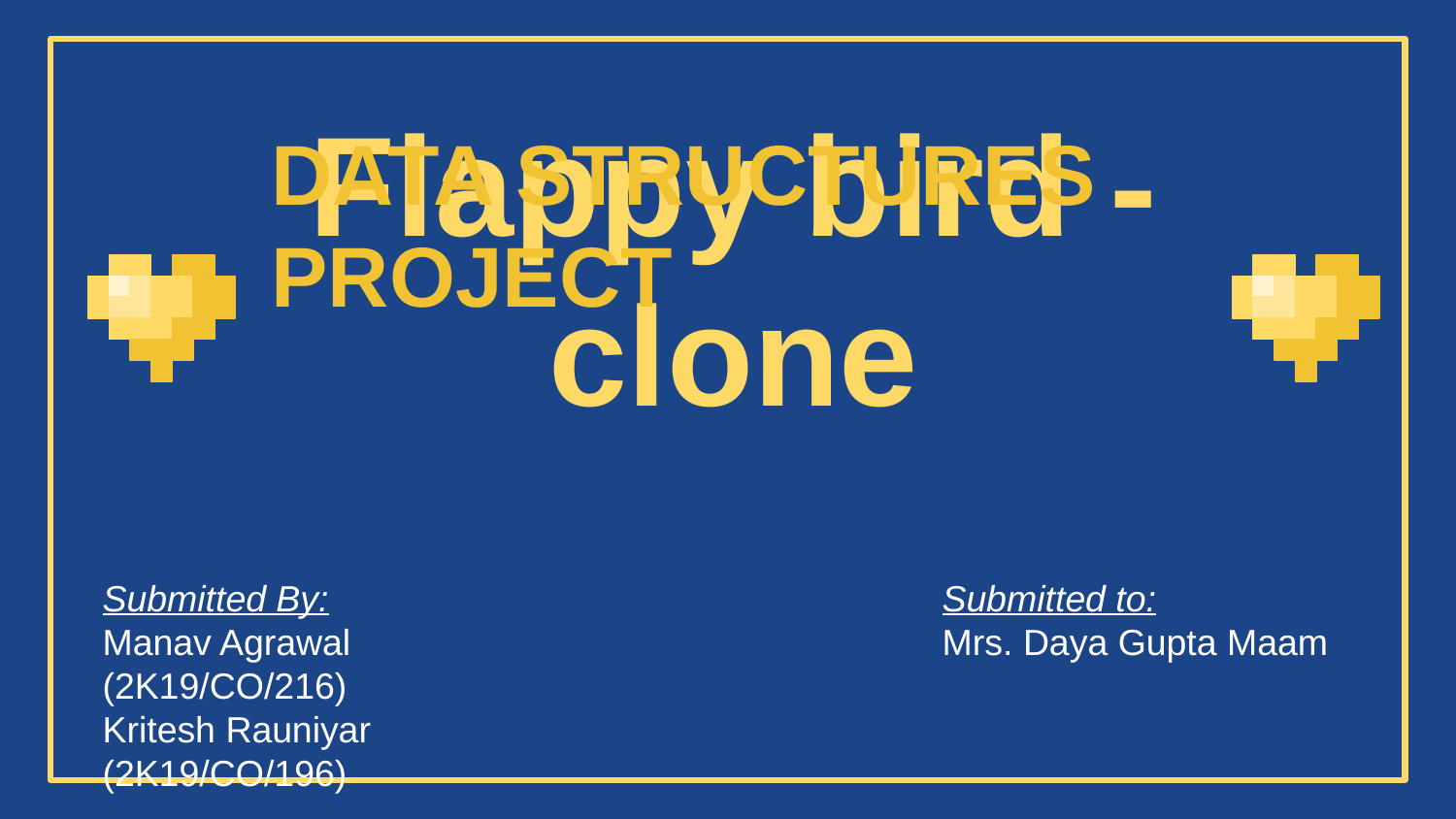

DATA STRUCTURES PROJECT

# Flappy bird - clone
Submitted By:
Manav Agrawal (2K19/CO/216)
Kritesh Rauniyar (2K19/CO/196)
Submitted to:
Mrs. Daya Gupta Maam